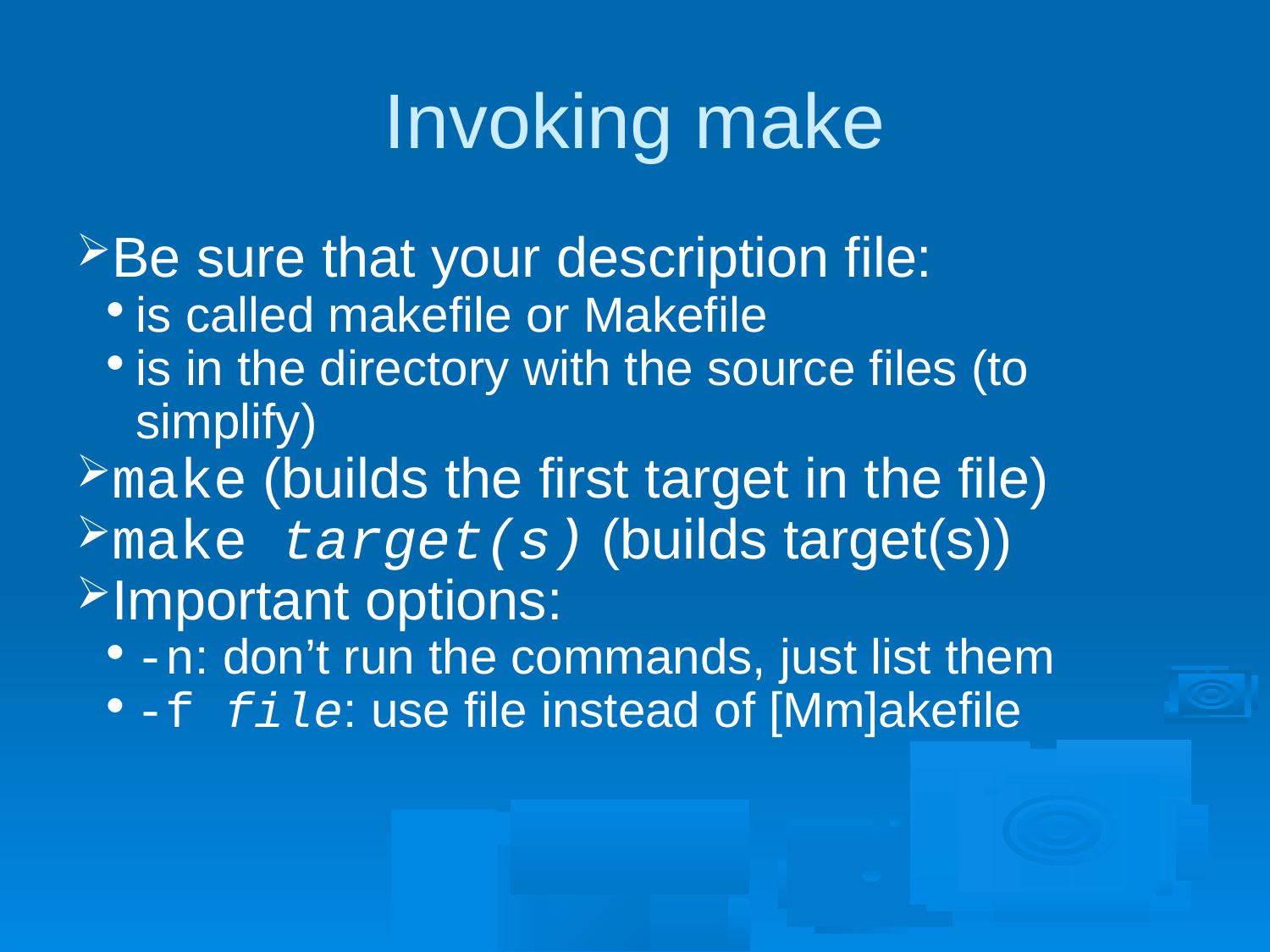

Invoking make
Be sure that your description file:
is called makefile or Makefile
is in the directory with the source files (to simplify)
make (builds the first target in the file)
make target(s) (builds target(s))
Important options:
-n: don’t run the commands, just list them
-f file: use file instead of [Mm]akefile